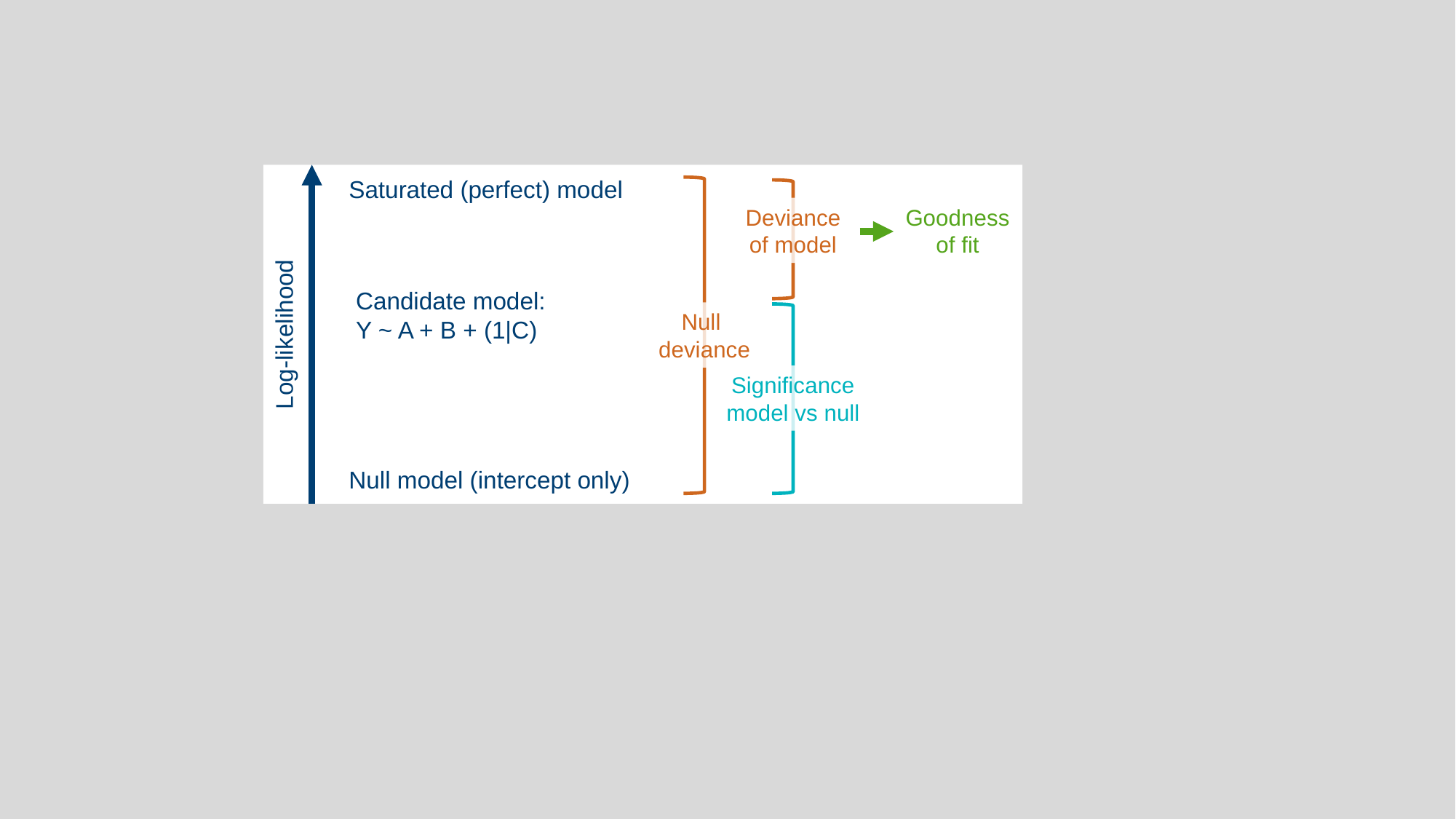

Saturated (perfect) model

Null
deviance

Deviance
of model
Goodness of fit
Candidate model:
Y ~ A + B + (1|C)

Significance
model vs null
Log-likelihood
Null model (intercept only)